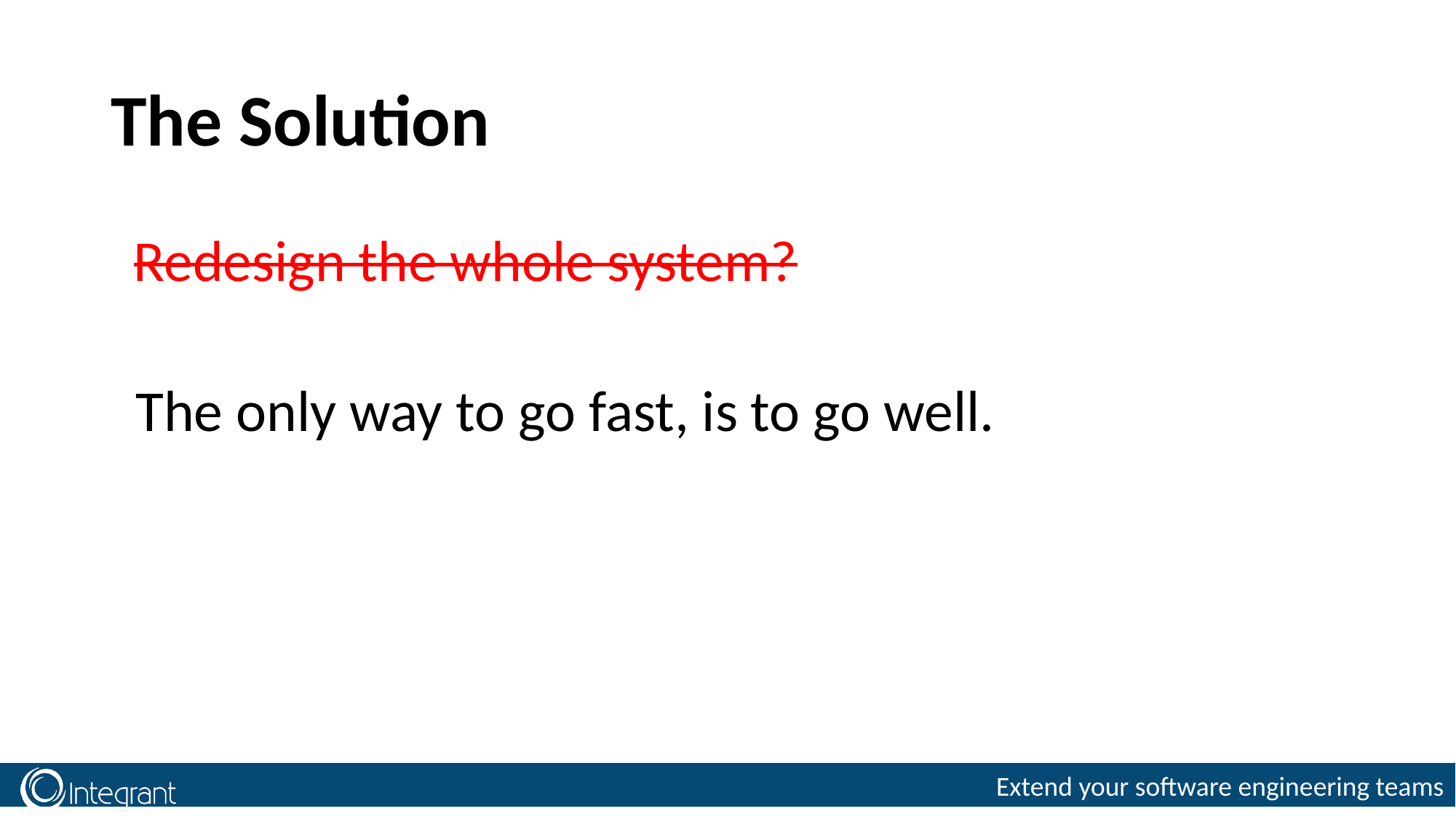

The Solution
Redesign the whole system?

The only way to go fast, is to go well.